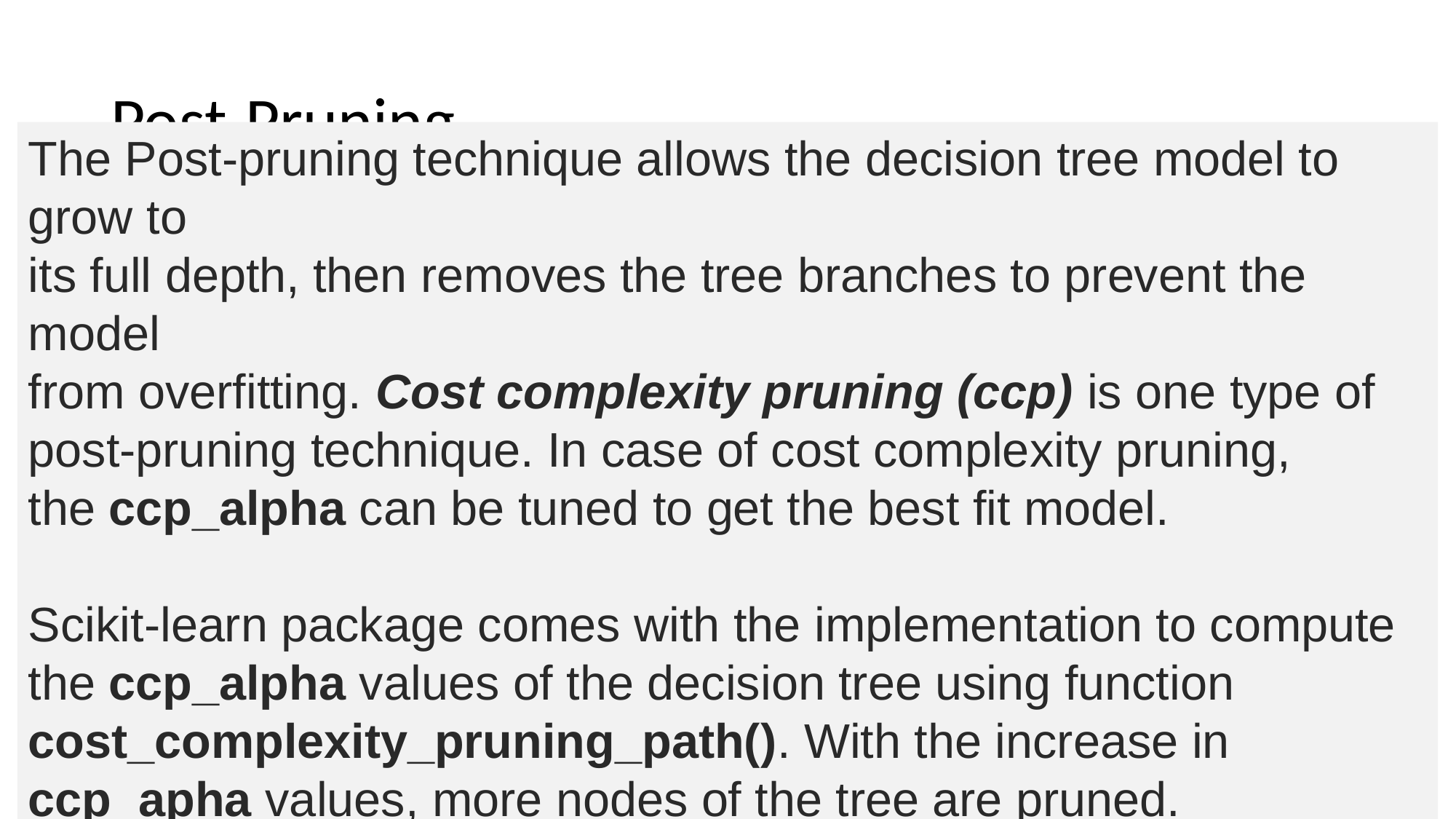

# Post-Pruning
The Post-pruning technique allows the decision tree model to grow to
its full depth, then removes the tree branches to prevent the model
from overfitting. Cost complexity pruning (ccp) is one type of
post-pruning technique. In case of cost complexity pruning,
the ccp_alpha can be tuned to get the best fit model.

Scikit-learn package comes with the implementation to compute
the ccp_alpha values of the decision tree using function
cost_complexity_pruning_path(). With the increase in
ccp_apha values, more nodes of the tree are pruned.